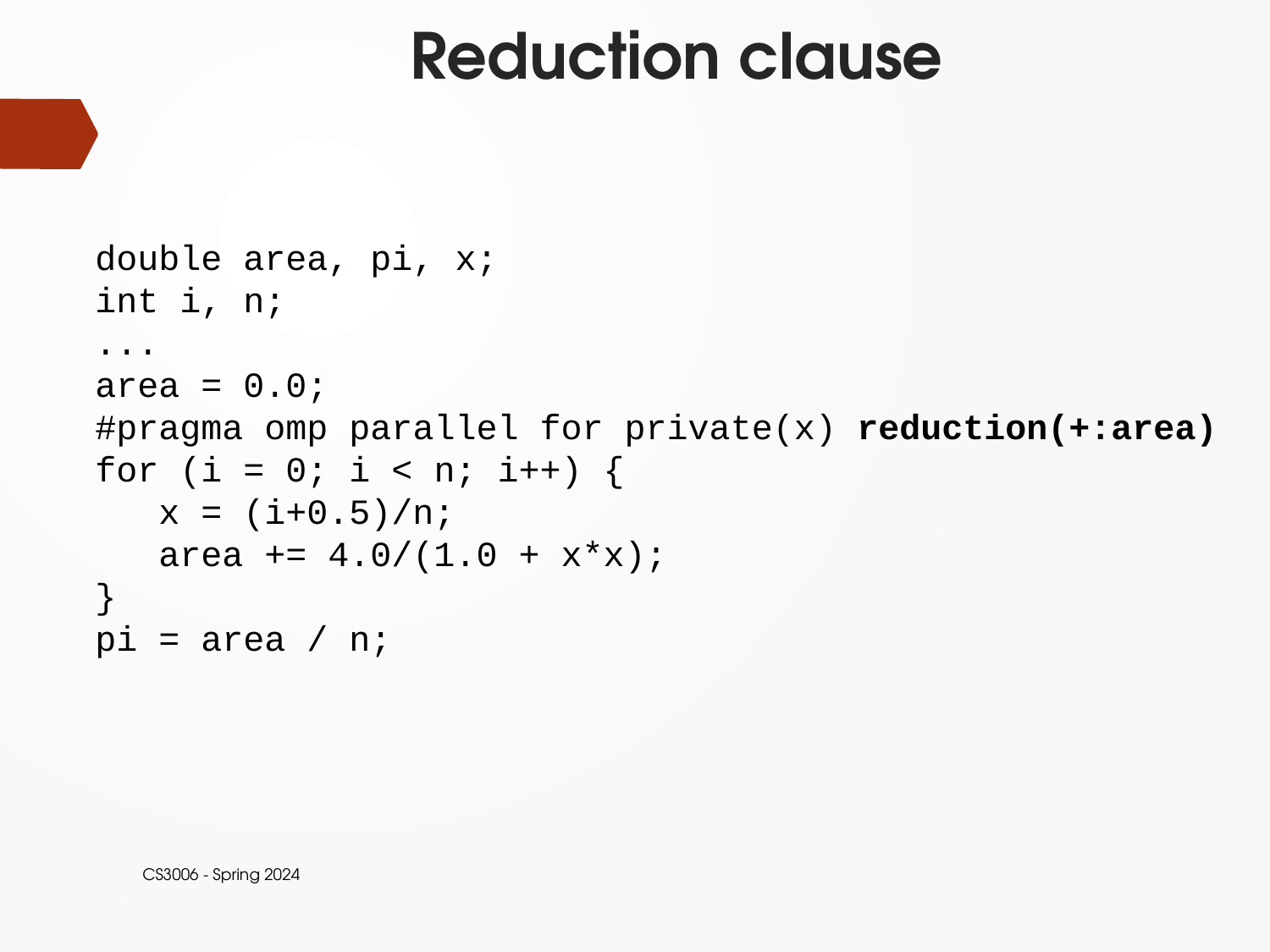

# Reduction clause

double area, pi, x;
int i, n;
...
area = 0.0;
#pragma omp parallel for private(x) reduction(+:area)
for (i = 0; i < n; i++) {
   x = (i+0.5)/n;
   area += 4.0/(1.0 + x*x);
}
pi = area / n;
CS3006 - Spring 2024